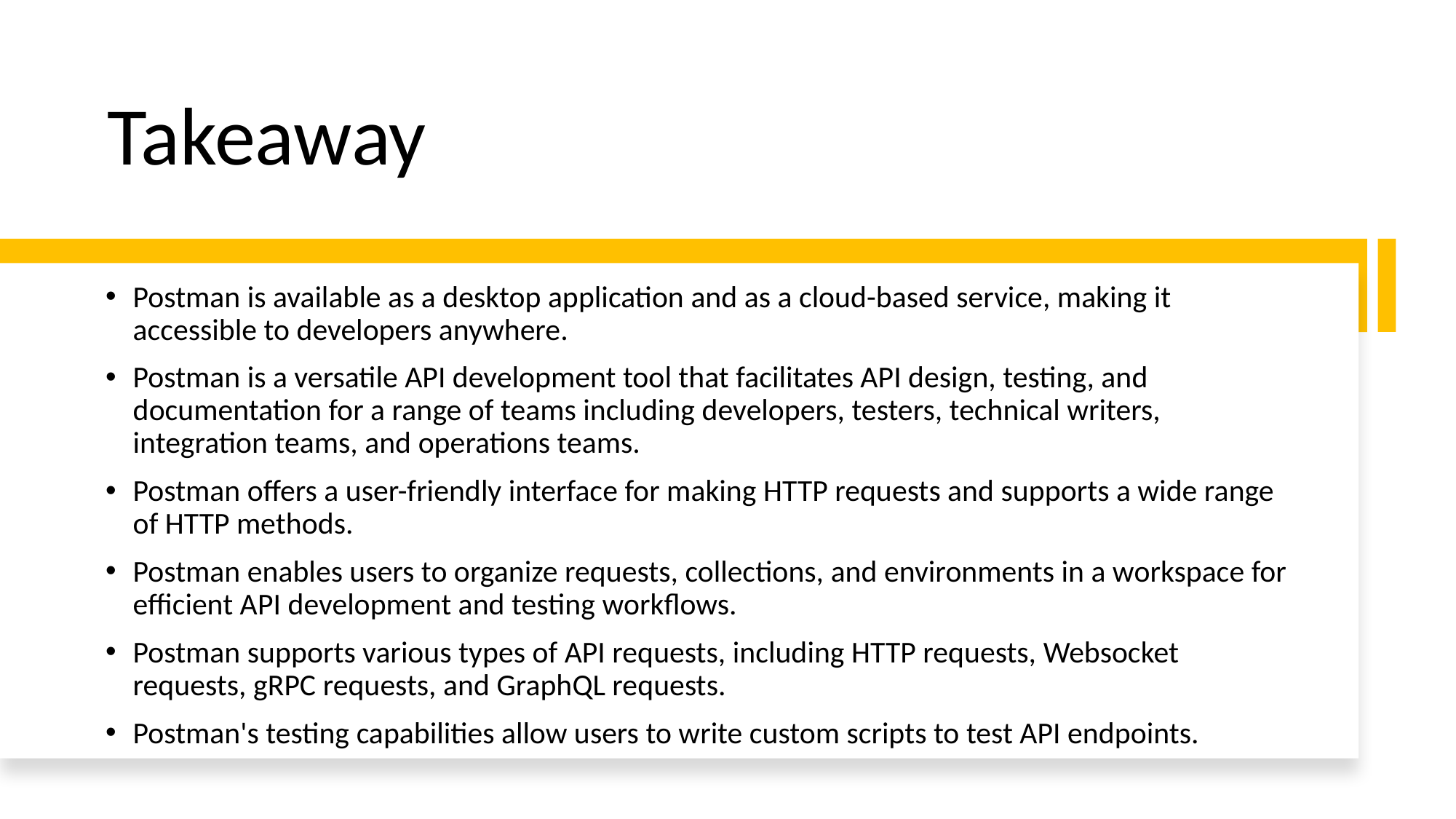

# Takeaway

Postman is available as a desktop application and as a cloud-based service, making it accessible to developers anywhere.
Postman is a versatile API development tool that facilitates API design, testing, and documentation for a range of teams including developers, testers, technical writers, integration teams, and operations teams.
Postman offers a user-friendly interface for making HTTP requests and supports a wide range of HTTP methods.
Postman enables users to organize requests, collections, and environments in a workspace for efficient API development and testing workflows.
Postman supports various types of API requests, including HTTP requests, Websocket requests, gRPC requests, and GraphQL requests.
Postman's testing capabilities allow users to write custom scripts to test API endpoints.